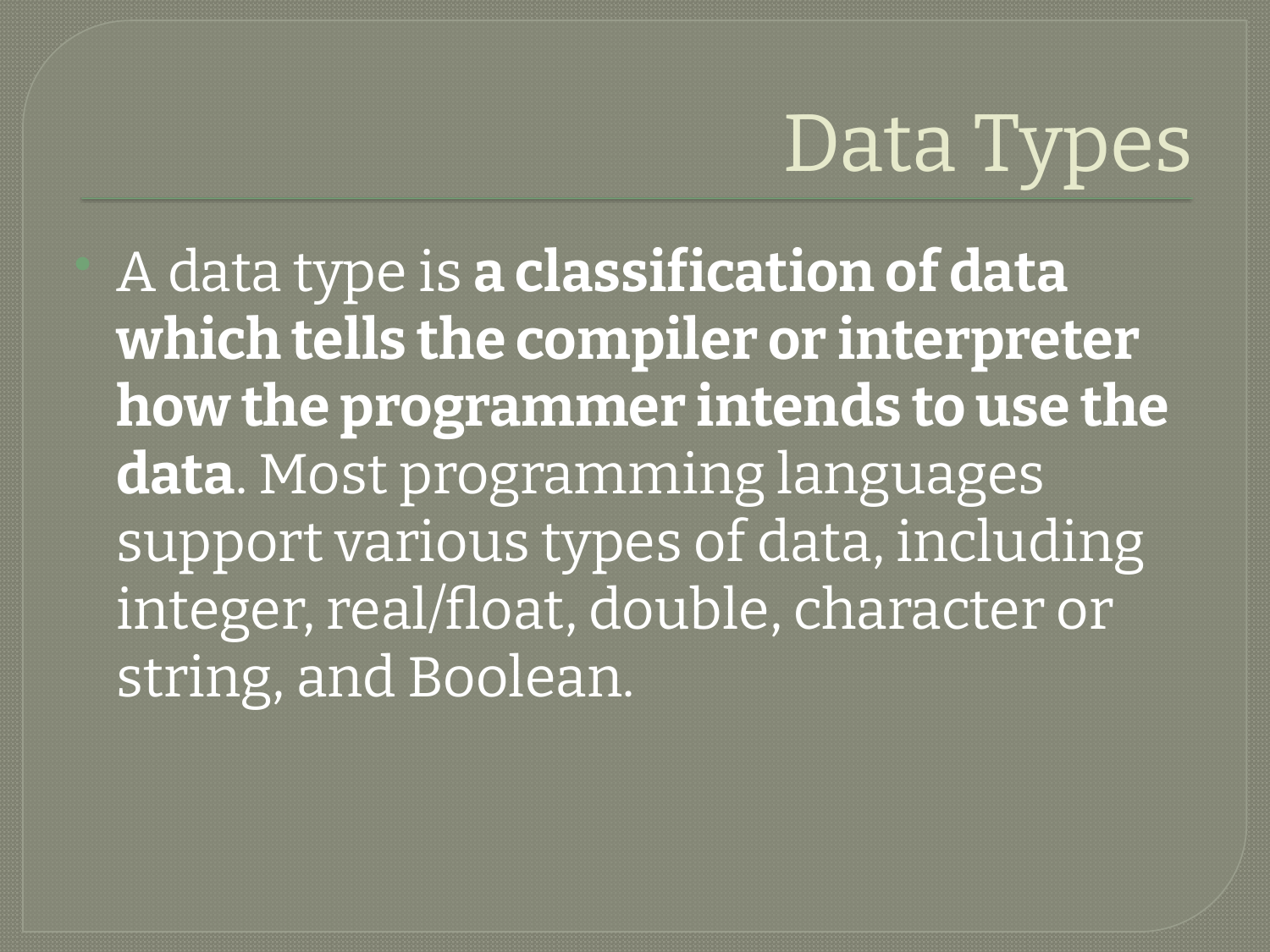

# Data Types
A data type is a classification of data which tells the compiler or interpreter how the programmer intends to use the data. Most programming languages support various types of data, including integer, real/float, double, character or string, and Boolean.